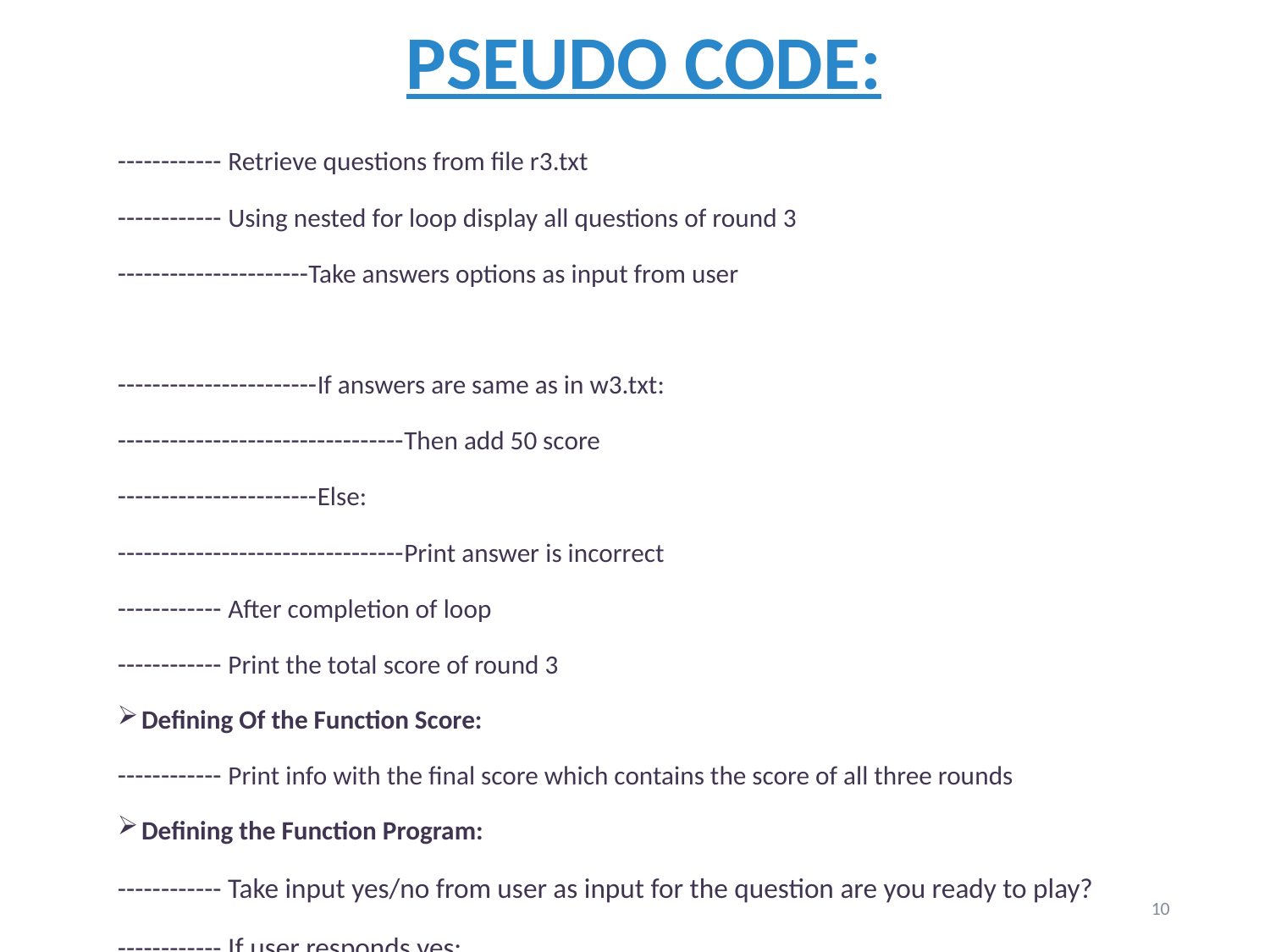

# PSEUDO CODE:
------------ Retrieve questions from file r3.txt
------------ Using nested for loop display all questions of round 3
----------------------Take answers options as input from user

-----------------------If answers are same as in w3.txt:
---------------------------------Then add 50 score
-----------------------Else:
---------------------------------Print answer is incorrect
------------ After completion of loop
------------ Print the total score of round 3
Defining Of the Function Score:
------------ Print info with the final score which contains the score of all three rounds
Defining the Function Program:
------------ Take input yes/no from user as input for the question are you ready to play?
------------ If user responds yes:

10